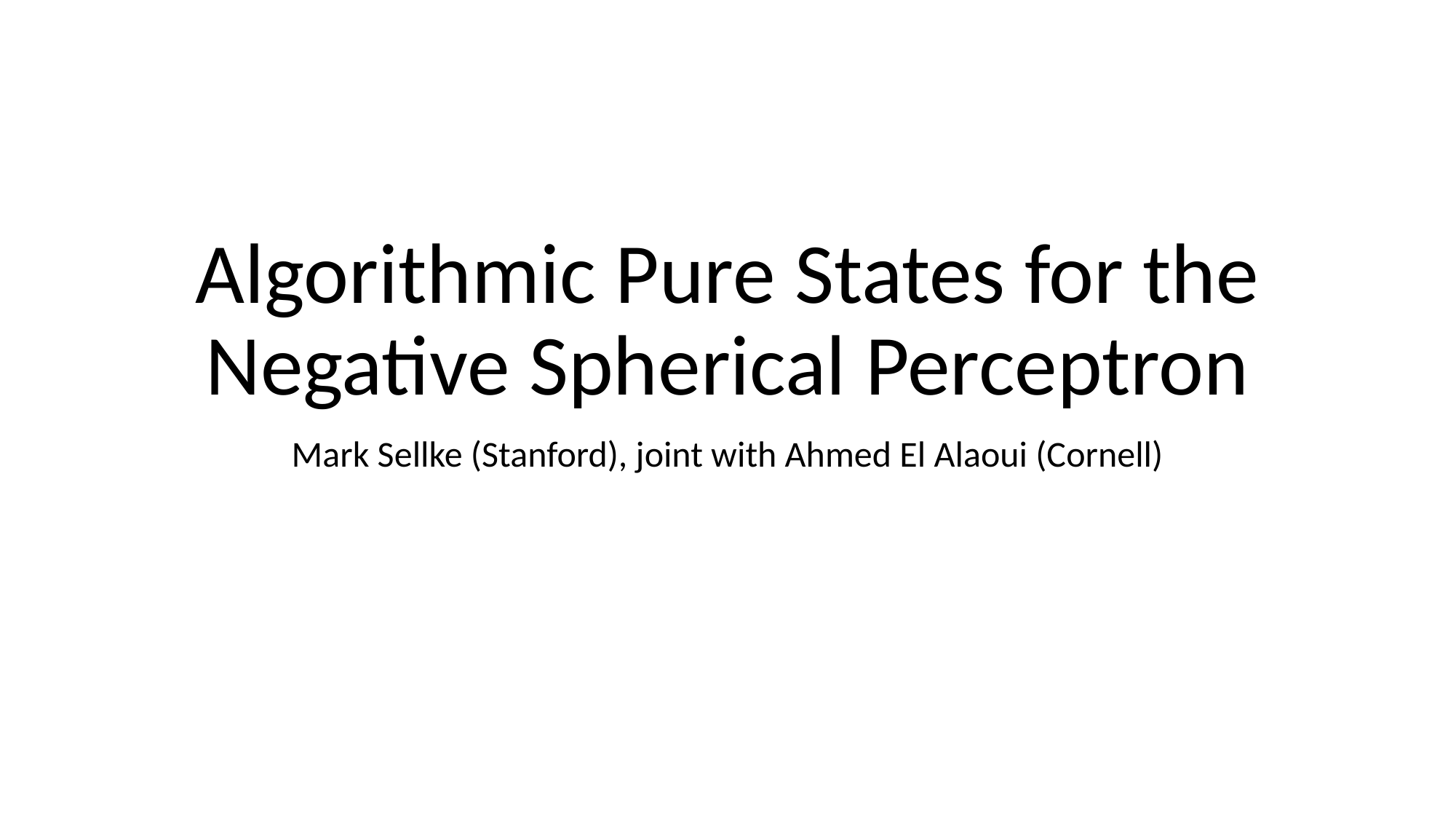

# Algorithmic Pure States for the Negative Spherical Perceptron
Mark Sellke (Stanford), joint with Ahmed El Alaoui (Cornell)